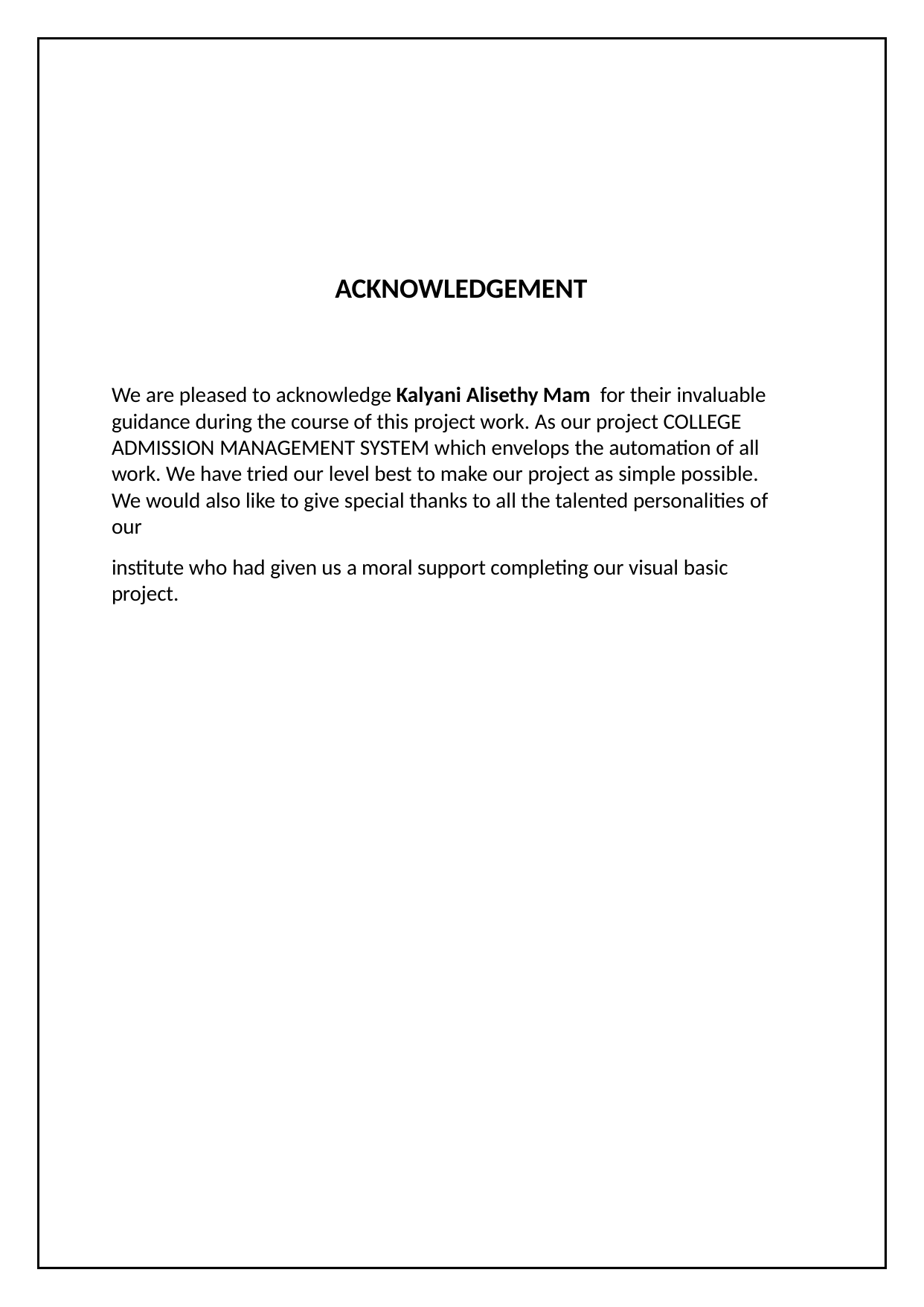

ACKNOWLEDGEMENT
We are pleased to acknowledge Kalyani Alisethy Mam for their invaluable  guidance during the course of this project work. As our project COLLEGE  ADMISSION MANAGEMENT SYSTEM which envelops the automation of all  work. We have tried our level best to make our project as simple possible.
We would also like to give special thanks to all the talented personalities of our
institute who had given us a moral support completing our visual basic project.